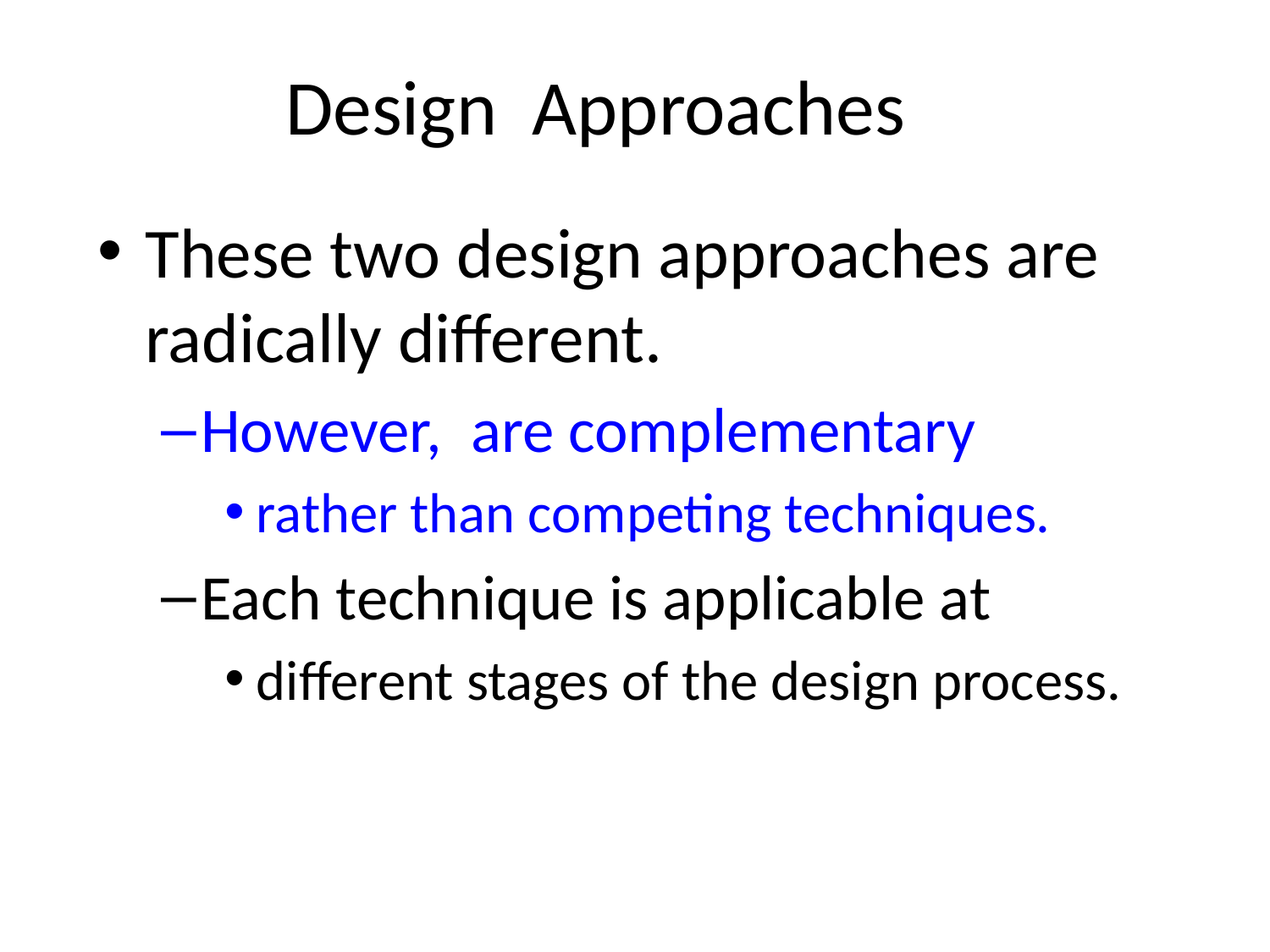

# Design  Approaches
These two design approaches are radically different.
However,  are complementary
rather than competing techniques.
Each technique is applicable at
different stages of the design process.